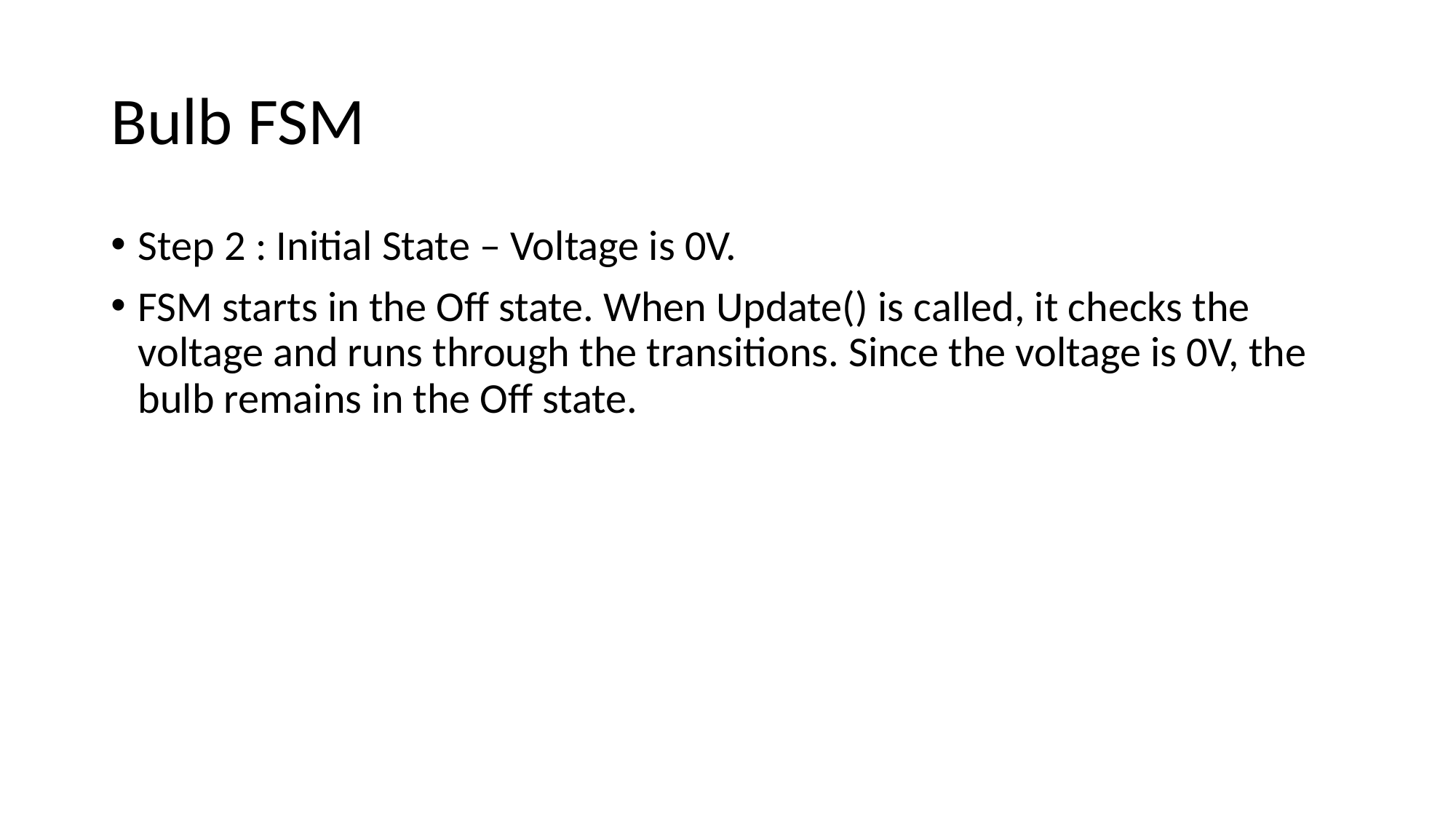

# Bulb FSM
Step 2 : Initial State – Voltage is 0V.
FSM starts in the Off state. When Update() is called, it checks the voltage and runs through the transitions. Since the voltage is 0V, the bulb remains in the Off state.